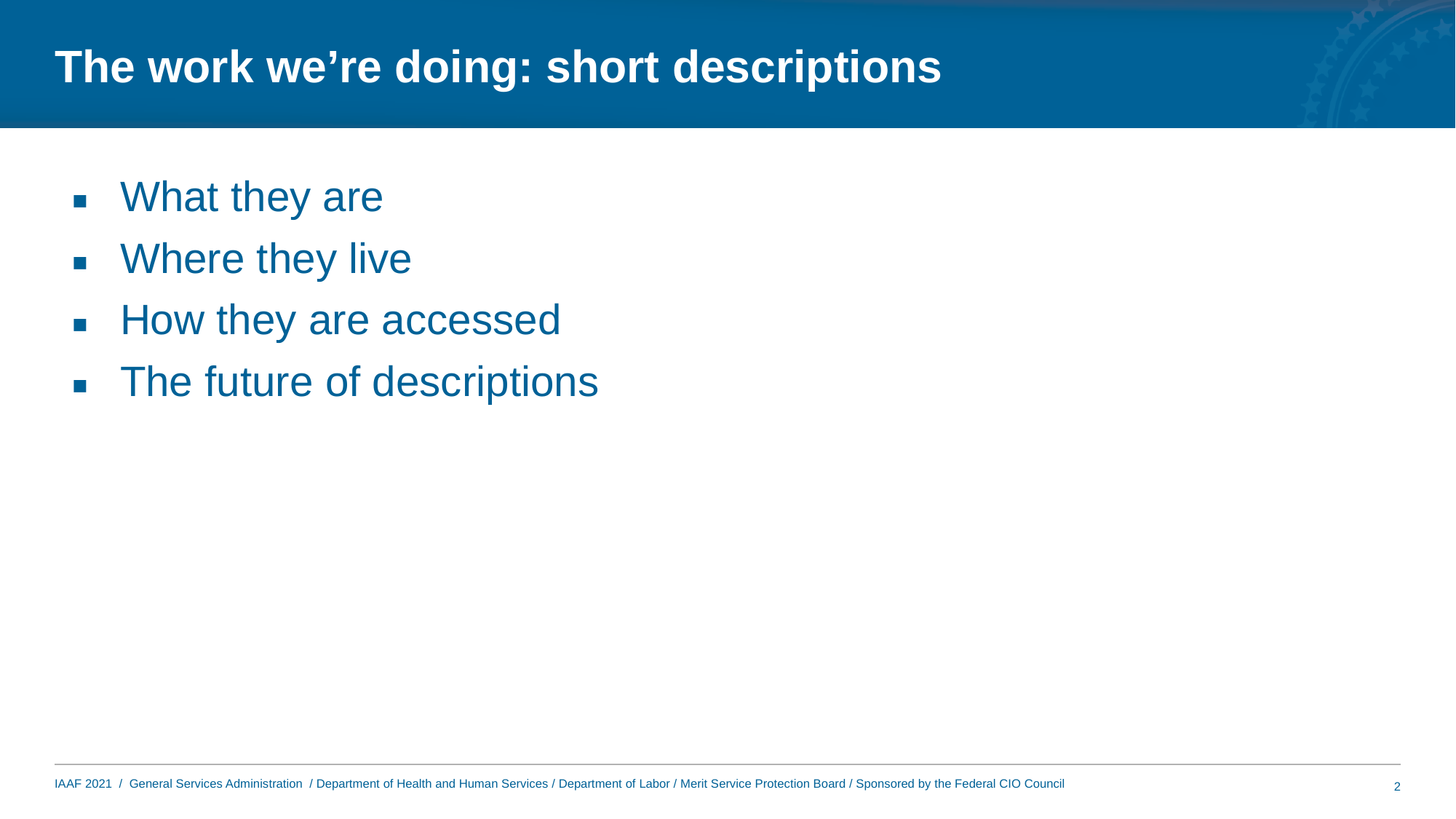

# The work we’re doing: short descriptions
What they are
Where they live
How they are accessed
The future of descriptions

2